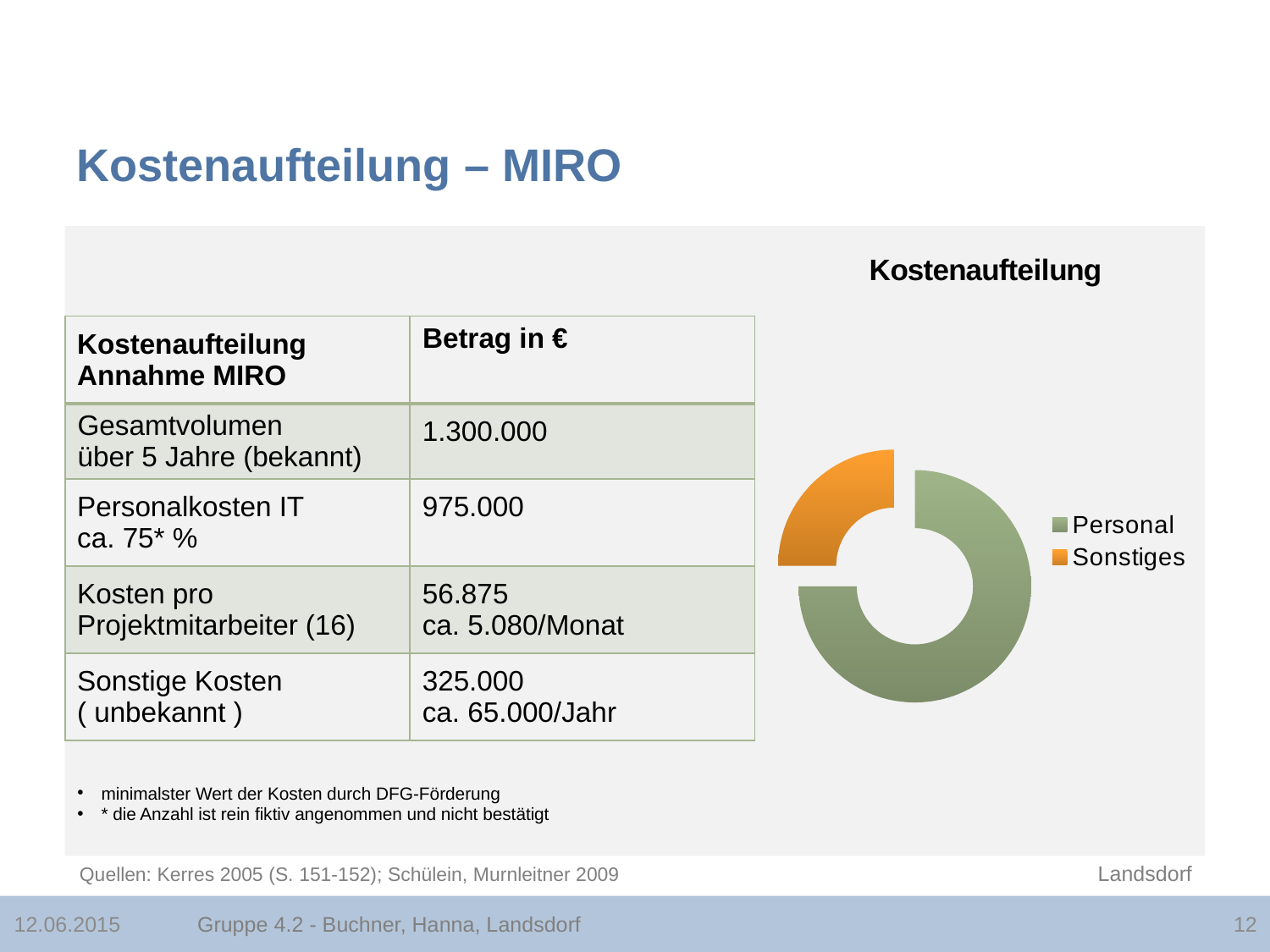

# Kostenaufteilung – MIRO

### Chart: Kostenaufteilung

| Category | Umsätze |
|---|---|
| Personal | 975000.0 |
| Sonstiges | 325000.0 |
| Kostenaufteilung Annahme MIRO | Betrag in € |
| --- | --- |
| Gesamtvolumen über 5 Jahre (bekannt) | 1.300.000 |
| Personalkosten IT ca. 75\* % | 975.000 |
| Kosten pro Projektmitarbeiter (16) | 56.875 ca. 5.080/Monat |
| Sonstige Kosten ( unbekannt ) | 325.000 ca. 65.000/Jahr |
minimalster Wert der Kosten durch DFG-Förderung
* die Anzahl ist rein fiktiv angenommen und nicht bestätigt
Landsdorf
Quellen: Kerres 2005 (S. 151-152); Schülein, Murnleitner 2009
Gruppe 4.2 - Buchner, Hanna, Landsdorf
12.06.2015
12